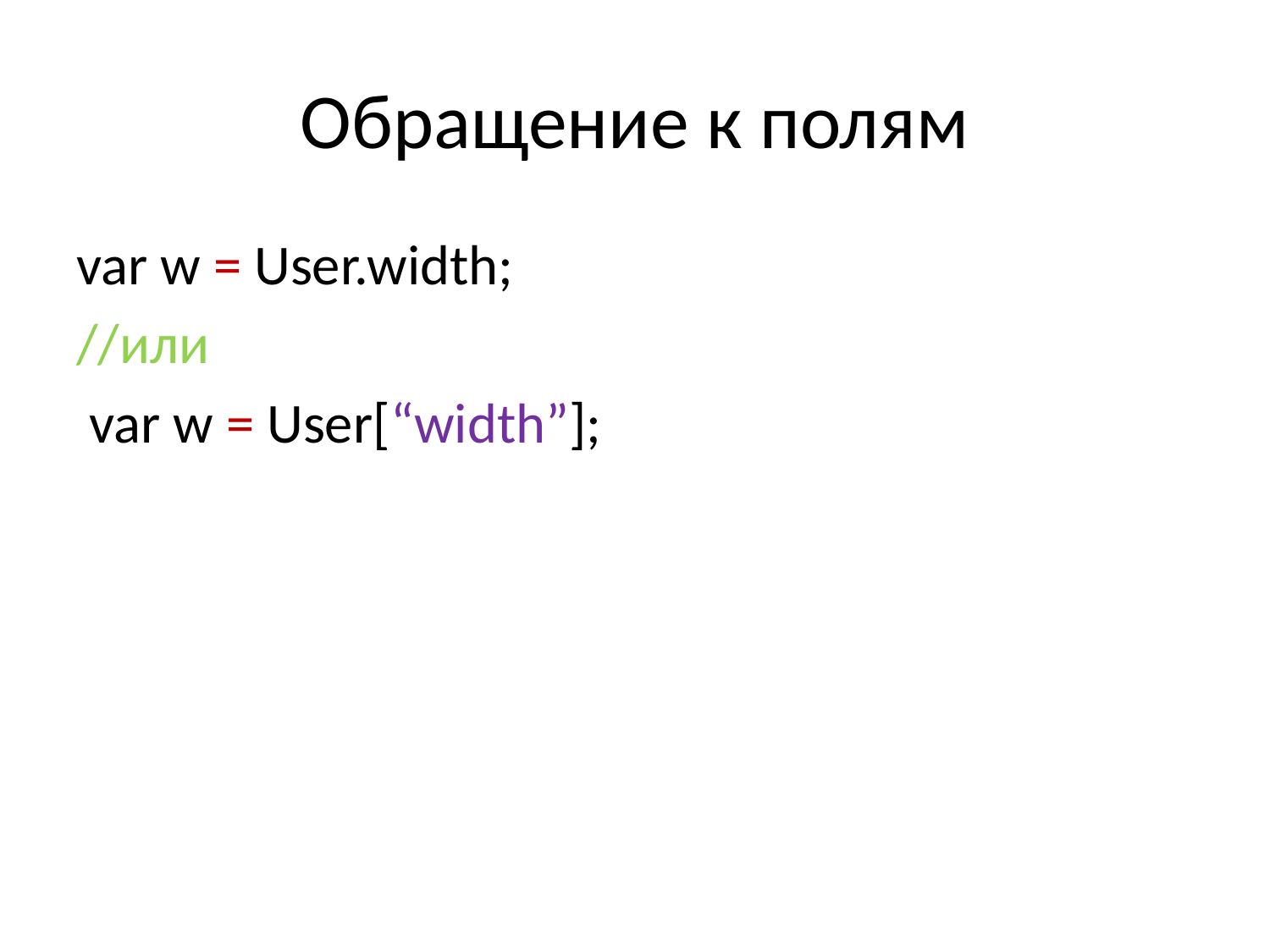

# Обращение к полям
var w = User.width;
//или
 var w = User[“width”];